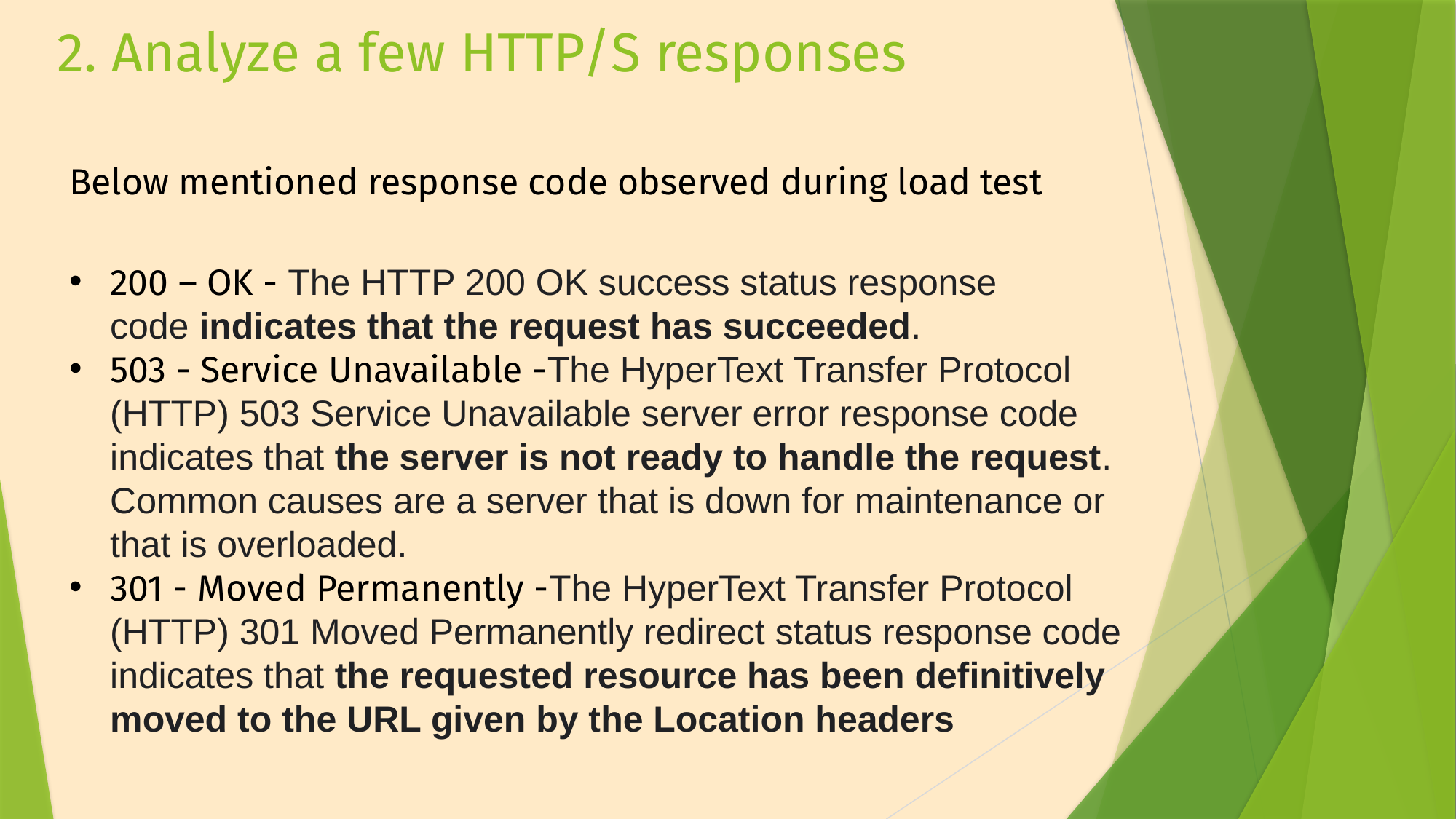

# 2. Analyze a few HTTP/S responses
Below mentioned response code observed during load test
200 – OK - The HTTP 200 OK success status response code indicates that the request has succeeded.
503 - Service Unavailable -The HyperText Transfer Protocol (HTTP) 503 Service Unavailable server error response code indicates that the server is not ready to handle the request. Common causes are a server that is down for maintenance or that is overloaded.
301 - Moved Permanently -The HyperText Transfer Protocol (HTTP) 301 Moved Permanently redirect status response code indicates that the requested resource has been definitively moved to the URL given by the Location headers